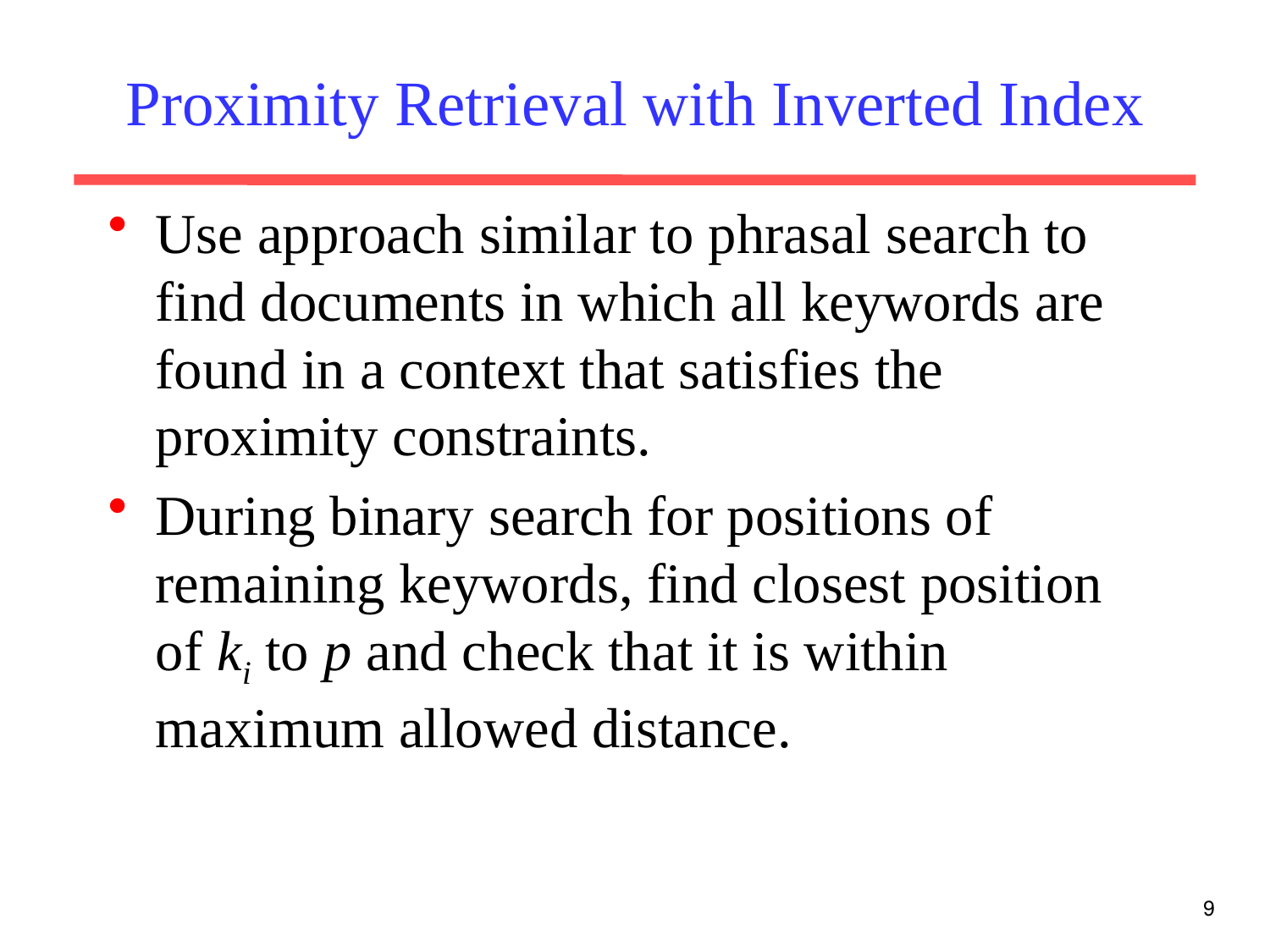

# Proximity Retrieval with Inverted Index
Use approach similar to phrasal search to find documents in which all keywords are found in a context that satisfies the proximity constraints.
During binary search for positions of remaining keywords, find closest position of ki to p and check that it is within maximum allowed distance.

9